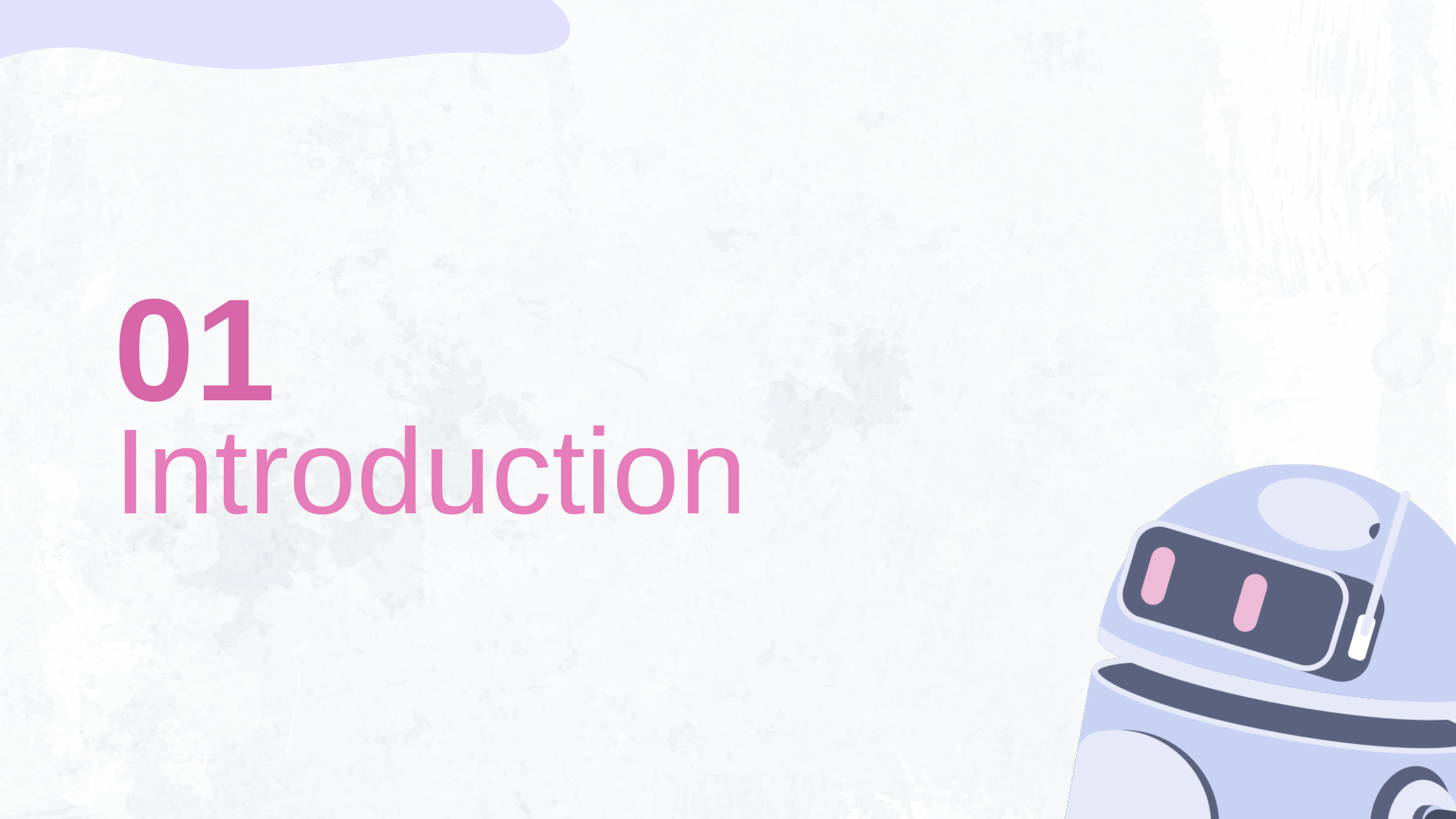

01

Introduction

Why This Project?

Predicting pedestrian motion is essential for traffic safety in cities.`

We use deep learning models to analyze past motion and predict future poses in real-world scenarios.